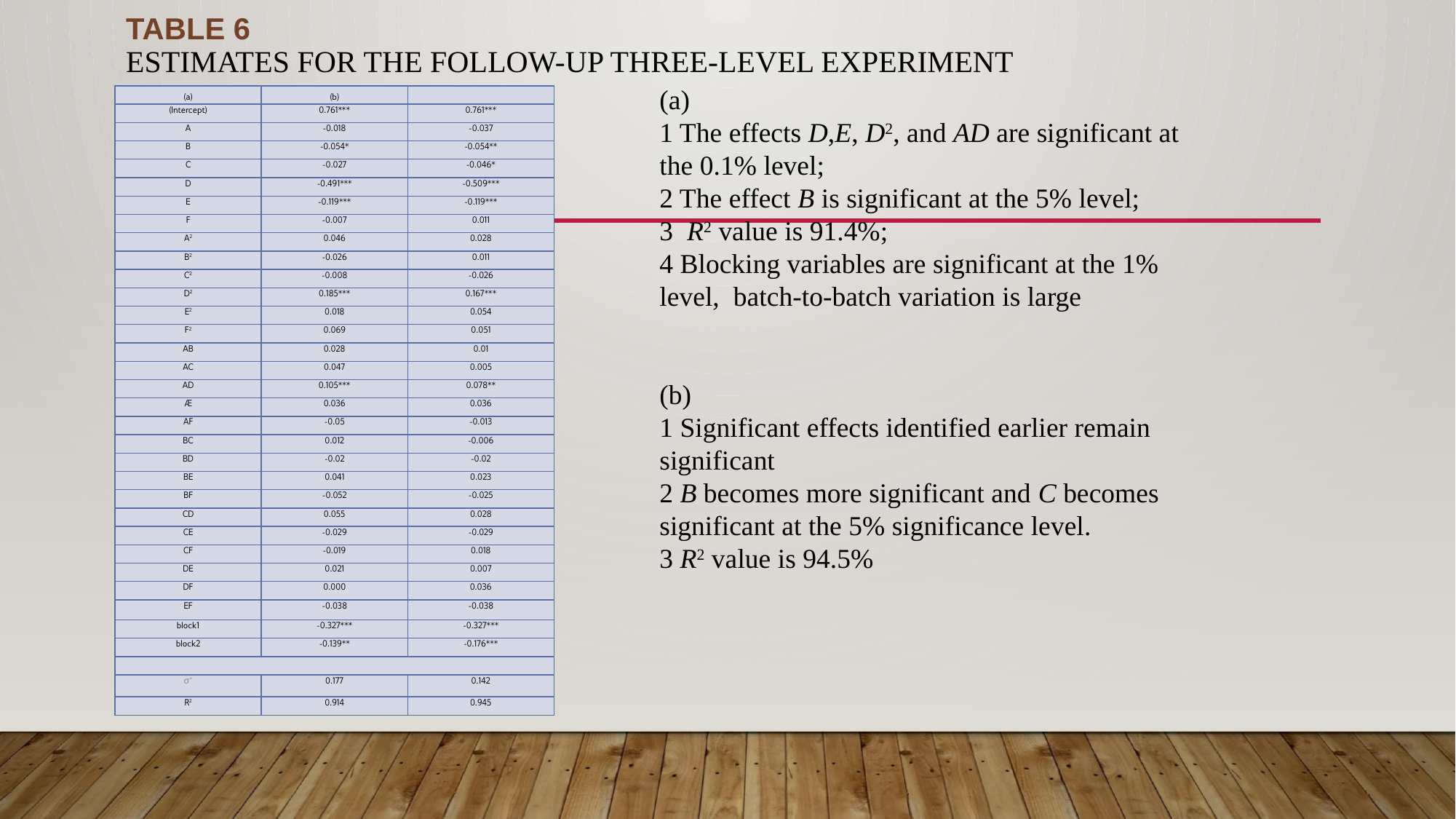

# Table 6 Estimates for the follow-up three-level experiment
(a)
1 The effects D,E, D2, and AD are significant at the 0.1% level;
2 The effect B is significant at the 5% level;
3  R2 value is 91.4%;
4 Blocking variables are significant at the 1% level,  batch-to-batch variation is large

(b)
1 Significant effects identified earlier remain significant
2 B becomes more significant and C becomes significant at the 5% significance level.
3 R2 value is 94.5%

| (a) | (b) |  |
| --- | --- | --- |
| (Intercept) | 0.761\*\*\* | 0.761\*\*\* |
| A | −0.018 | −0.037 |
| B | −0.054\* | −0.054\*\* |
| C | −0.027 | −0.046\* |
| D | −0.491\*\*\* | −0.509\*\*\* |
| E | −0.119\*\*\* | −0.119\*\*\* |
| F | −0.007 | 0.011 |
| A2 | 0.046 | 0.028 |
| B2 | −0.026 | 0.011 |
| C2 | −0.008 | −0.026 |
| D2 | 0.185\*\*\* | 0.167\*\*\* |
| E2 | 0.018 | 0.054 |
| F2 | 0.069 | 0.051 |
| AB | 0.028 | 0.01 |
| AC | 0.047 | 0.005 |
| AD | 0.105\*\*\* | 0.078\*\* |
| AE | 0.036 | 0.036 |
| AF | −0.05 | −0.013 |
| BC | 0.012 | −0.006 |
| BD | −0.02 | −0.02 |
| BE | 0.041 | 0.023 |
| BF | −0.052 | −0.025 |
| CD | 0.055 | 0.028 |
| CE | −0.029 | −0.029 |
| CF | −0.019 | 0.018 |
| DE | 0.021 | 0.007 |
| DF | 0.000 | 0.036 |
| EF | −0.038 | −0.038 |
| block1 | −0.327\*\*\* | −0.327\*\*\* |
| block2 | −0.139\*\* | −0.176\*\*\* |
|  |  |  |
| σˆ | 0.177 | 0.142 |
| R2 | 0.914 | 0.945 |